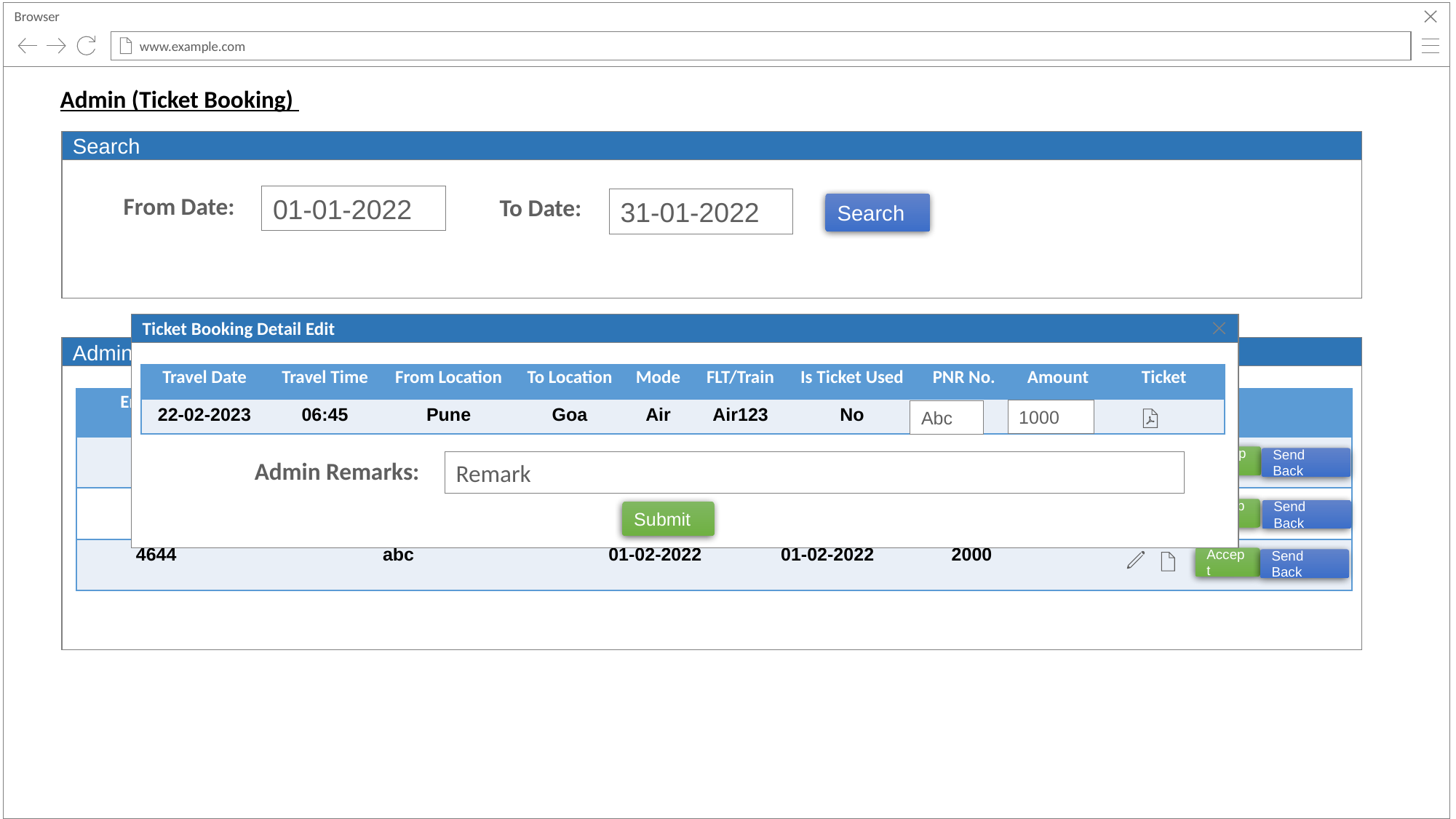

Browser

www.example.com

Admin (Ticket Booking)
Search

From Date:
01-01-2022
To Date:
31-01-2022
Search
Ticket Booking Detail Edit

Admin

| Travel Date | Travel Time | From Location | To Location | Mode | FLT/Train | Is Ticket Used | PNR No. | Amount | Ticket |
| --- | --- | --- | --- | --- | --- | --- | --- | --- | --- |
| 22-02-2023 | 06:45 | Pune | Goa | Air | Air123 | No | - | - |  |
| EmpCode | Name | From Date | To Date | Amount | Action |
| --- | --- | --- | --- | --- | --- |
| 3444 | Xyz | 01-02-2022 | 01-02-2022 | 1000 |  |
| 4344 | JKL | 01-02-2022 | 01-02-2022 | 2000 |  |
| 4644 | abc | 01-02-2022 | 01-02-2022 | 2000 |  |
1000
Abc

Accept
Send Back
Remark
Admin Remarks:

Accept
Send Back
Submit

Accept
Send Back